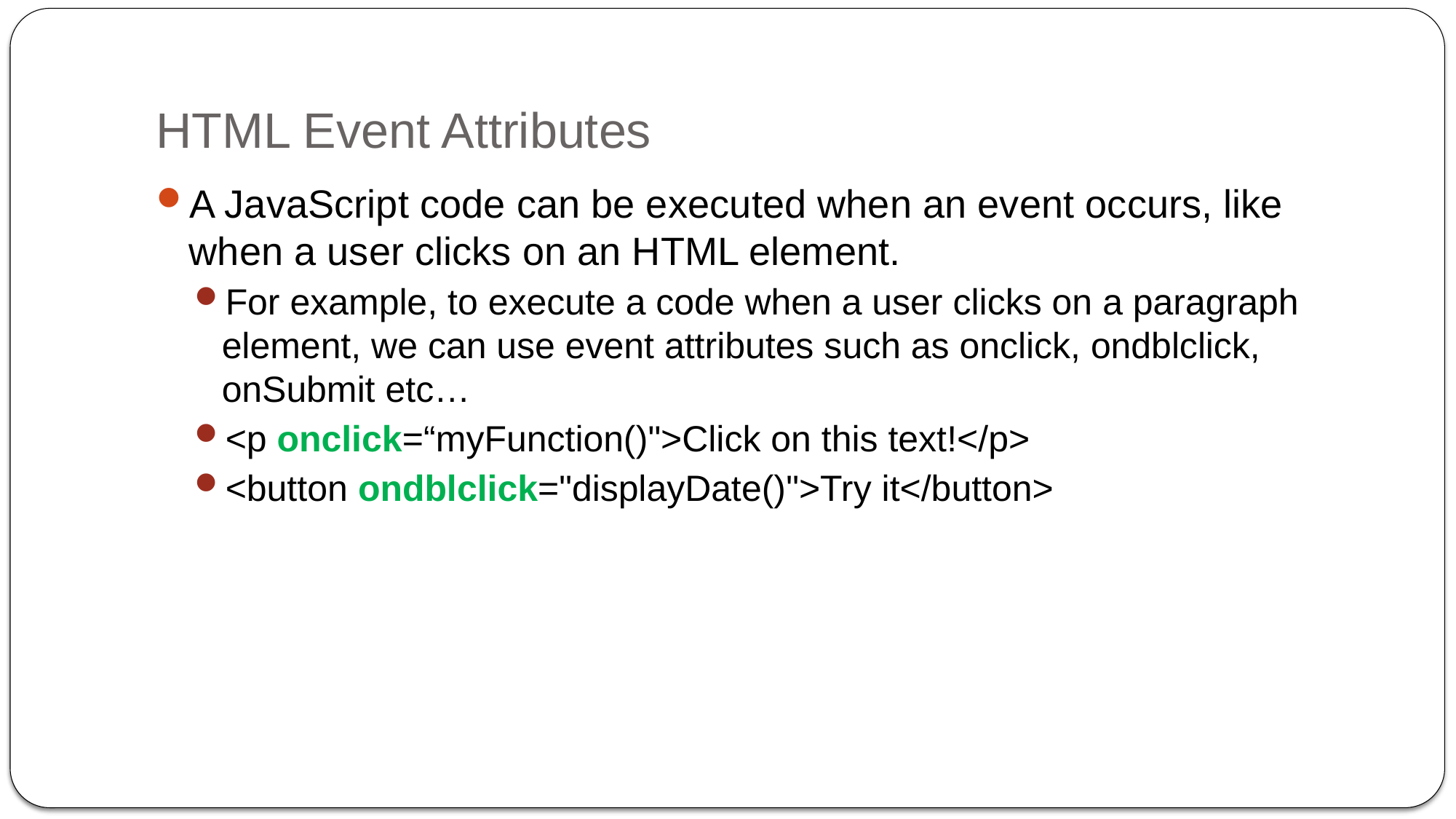

# HTML Event Attributes
A JavaScript code can be executed when an event occurs, like when a user clicks on an HTML element.
For example, to execute a code when a user clicks on a paragraph element, we can use event attributes such as onclick, ondblclick, onSubmit etc…
<p onclick=“myFunction()">Click on this text!</p>
<button ondblclick="displayDate()">Try it</button>